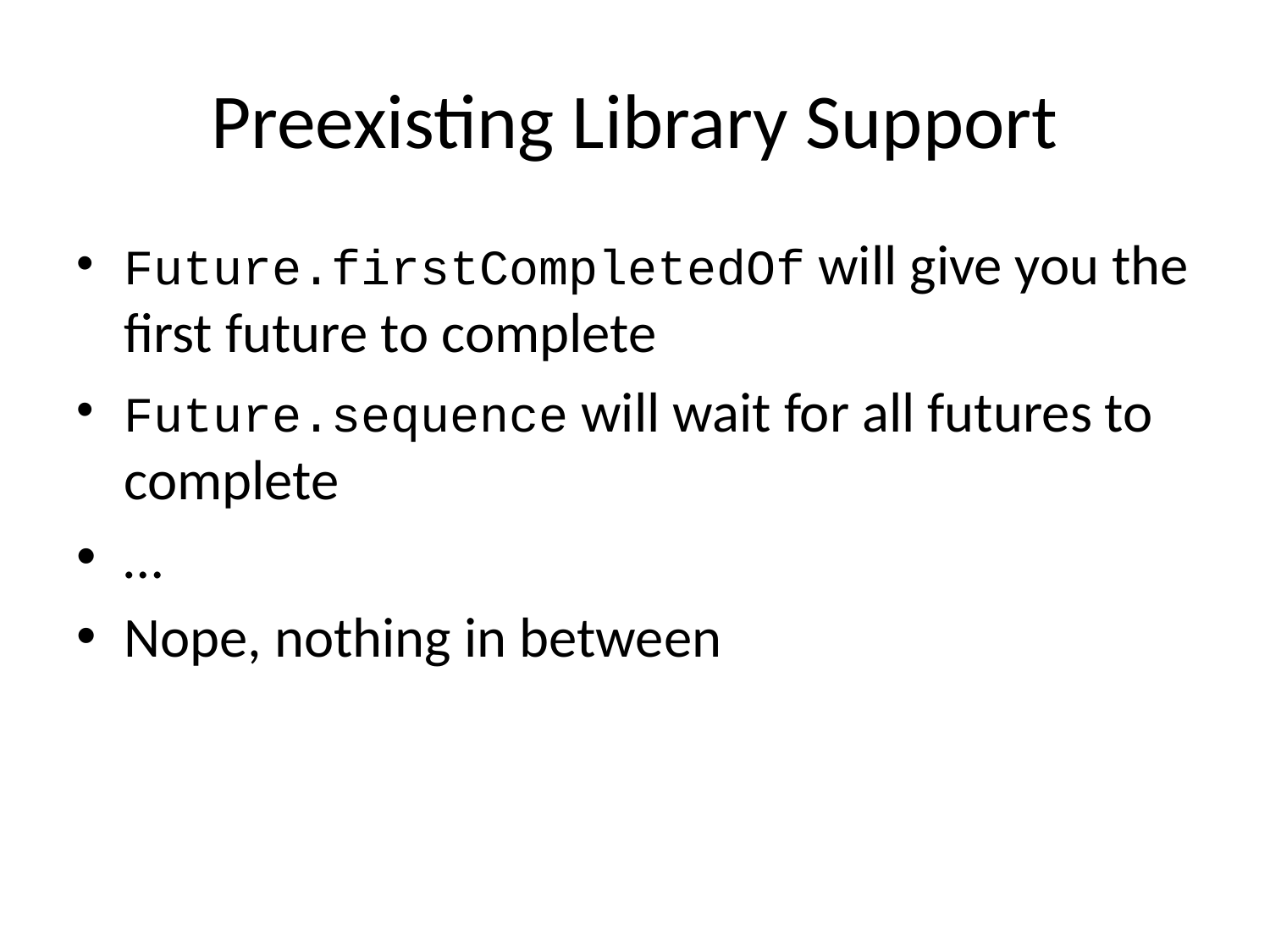

# Preexisting Library Support
Future.firstCompletedOf will give you the first future to complete
Future.sequence will wait for all futures to complete
…
Nope, nothing in between